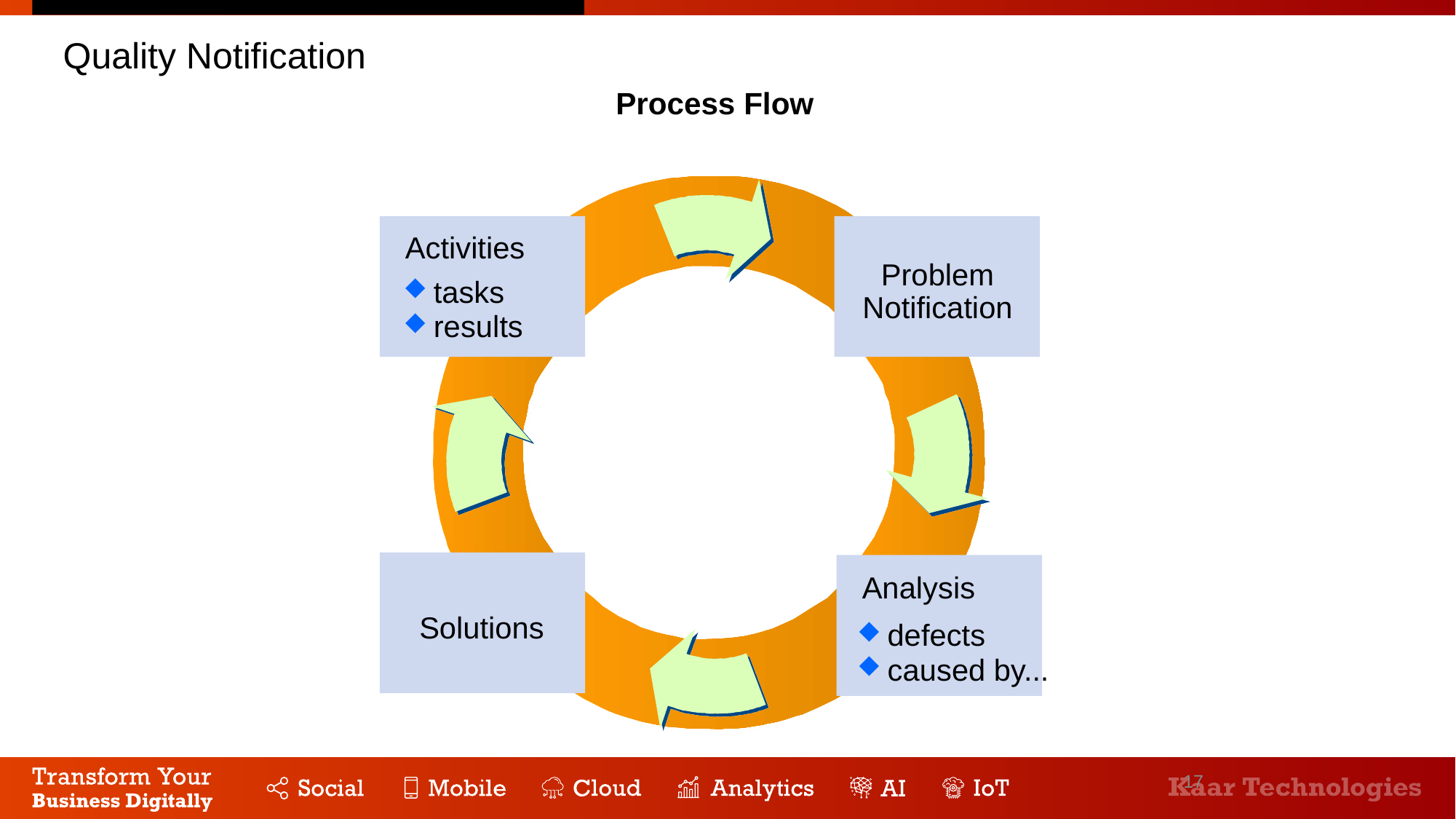

Quality Notification
Process Flow

Activities
tasks
results

Problem Notification

Solutions

Analysis
defects
caused by...

17